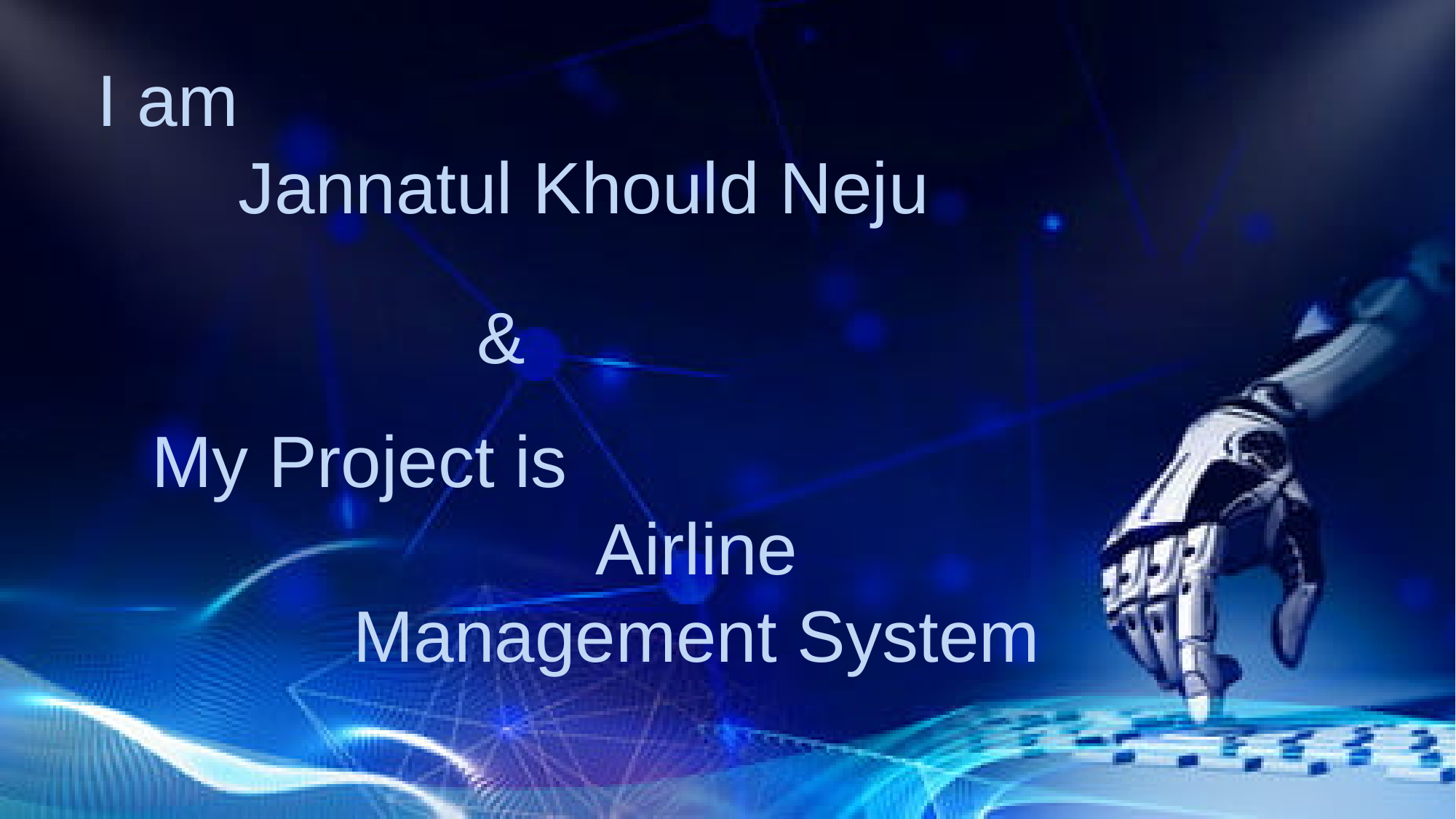

I am
       Jannatul Khould Neju
&
My Project is
                      Airline
          Management System